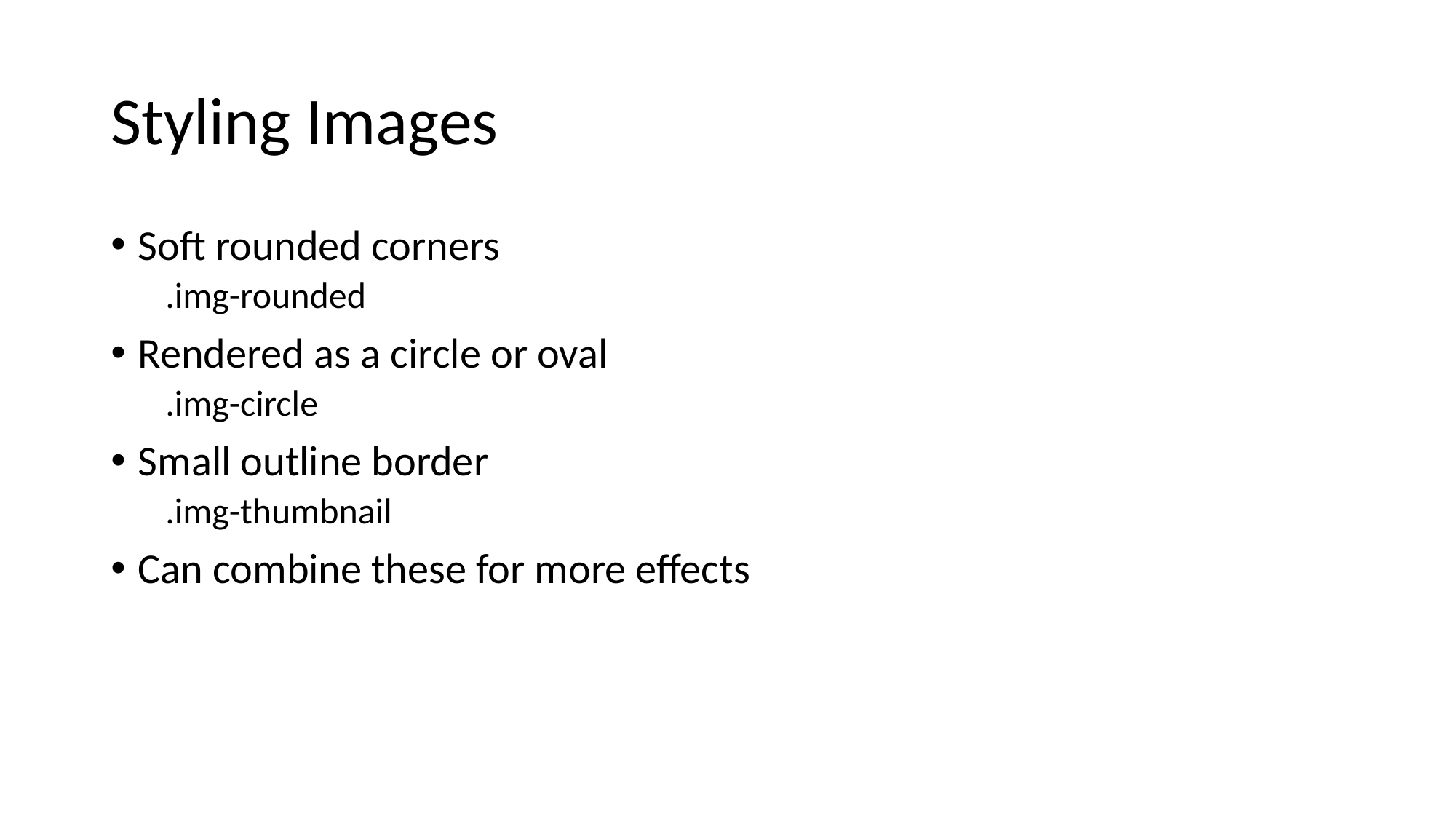

# Styling Images
Soft rounded corners
.img-rounded
Rendered as a circle or oval
.img-circle
Small outline border
.img-thumbnail
Can combine these for more effects